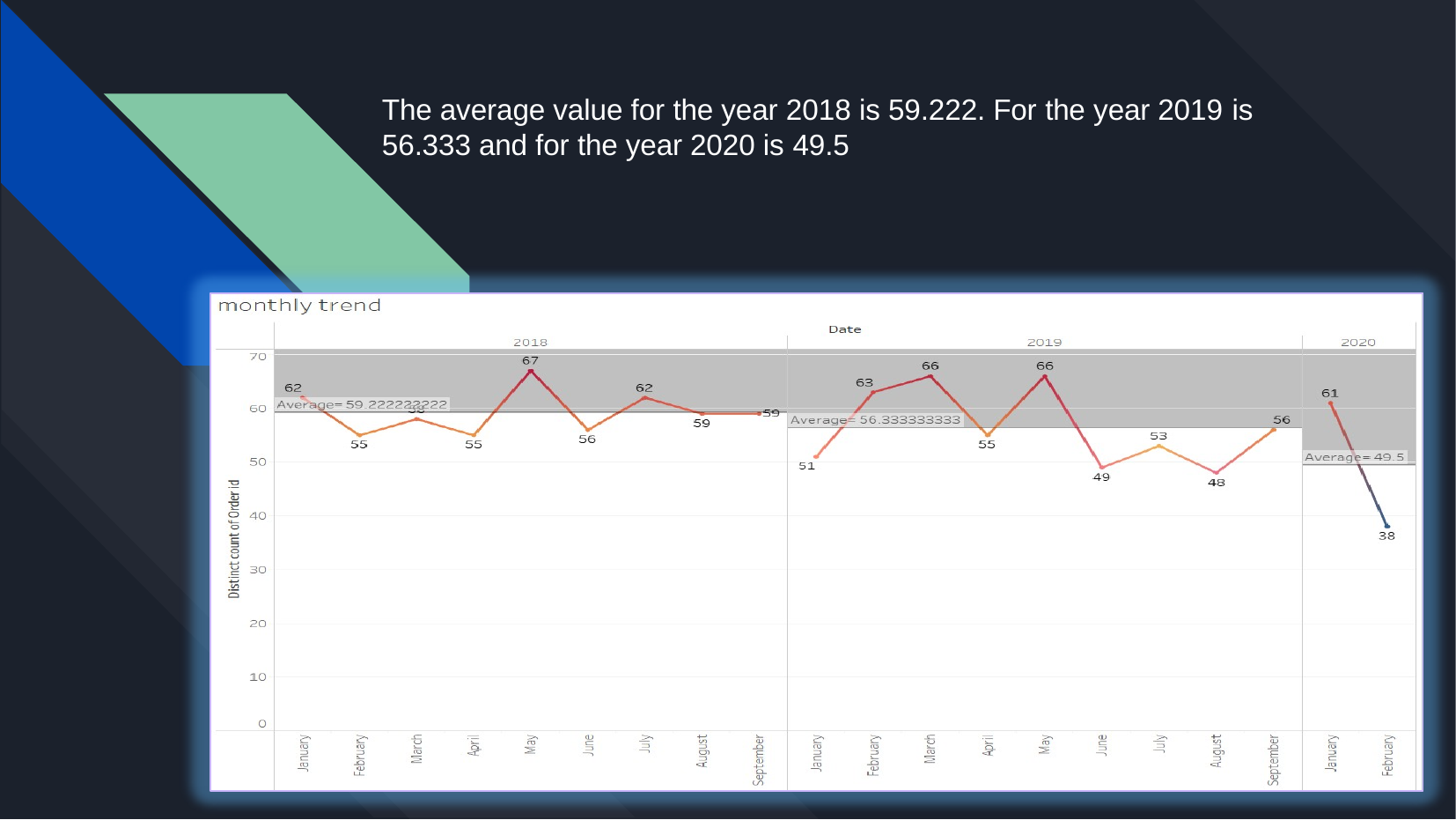

The average value for the year 2018 is 59.222. For the year 2019 is
56.333 and for the year 2020 is 49.5